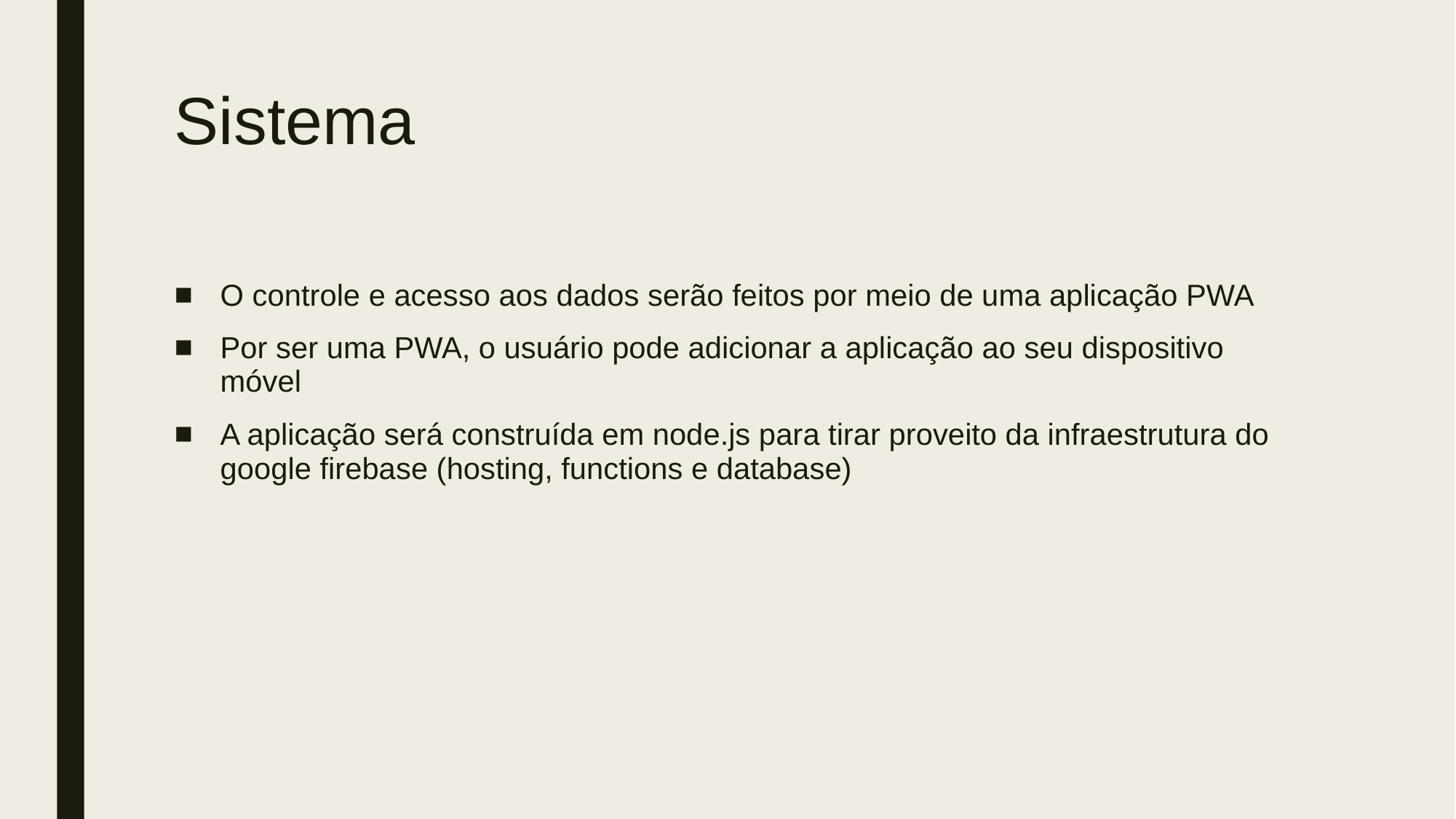

Sistema
O controle e acesso aos dados serão feitos por meio de uma aplicação PWA
Por ser uma PWA, o usuário pode adicionar a aplicação ao seu dispositivo móvel
A aplicação será construída em node.js para tirar proveito da infraestrutura do google firebase (hosting, functions e database)